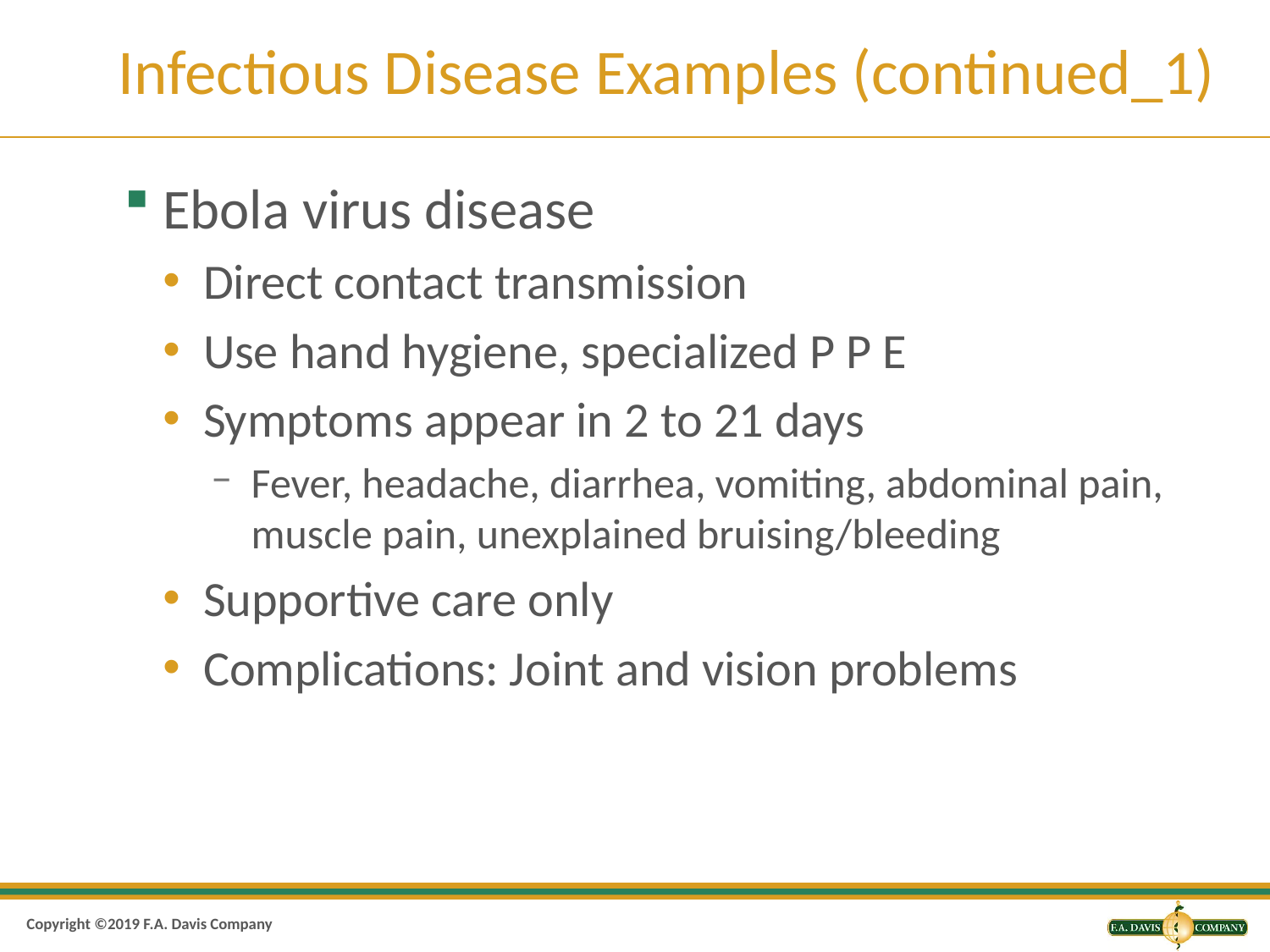

# Infectious Disease Examples (continued_1)
Ebola virus disease
Direct contact transmission
Use hand hygiene, specialized P P E
Symptoms appear in 2 to 21 days
Fever, headache, diarrhea, vomiting, abdominal pain, muscle pain, unexplained bruising/bleeding
Supportive care only
Complications: Joint and vision problems